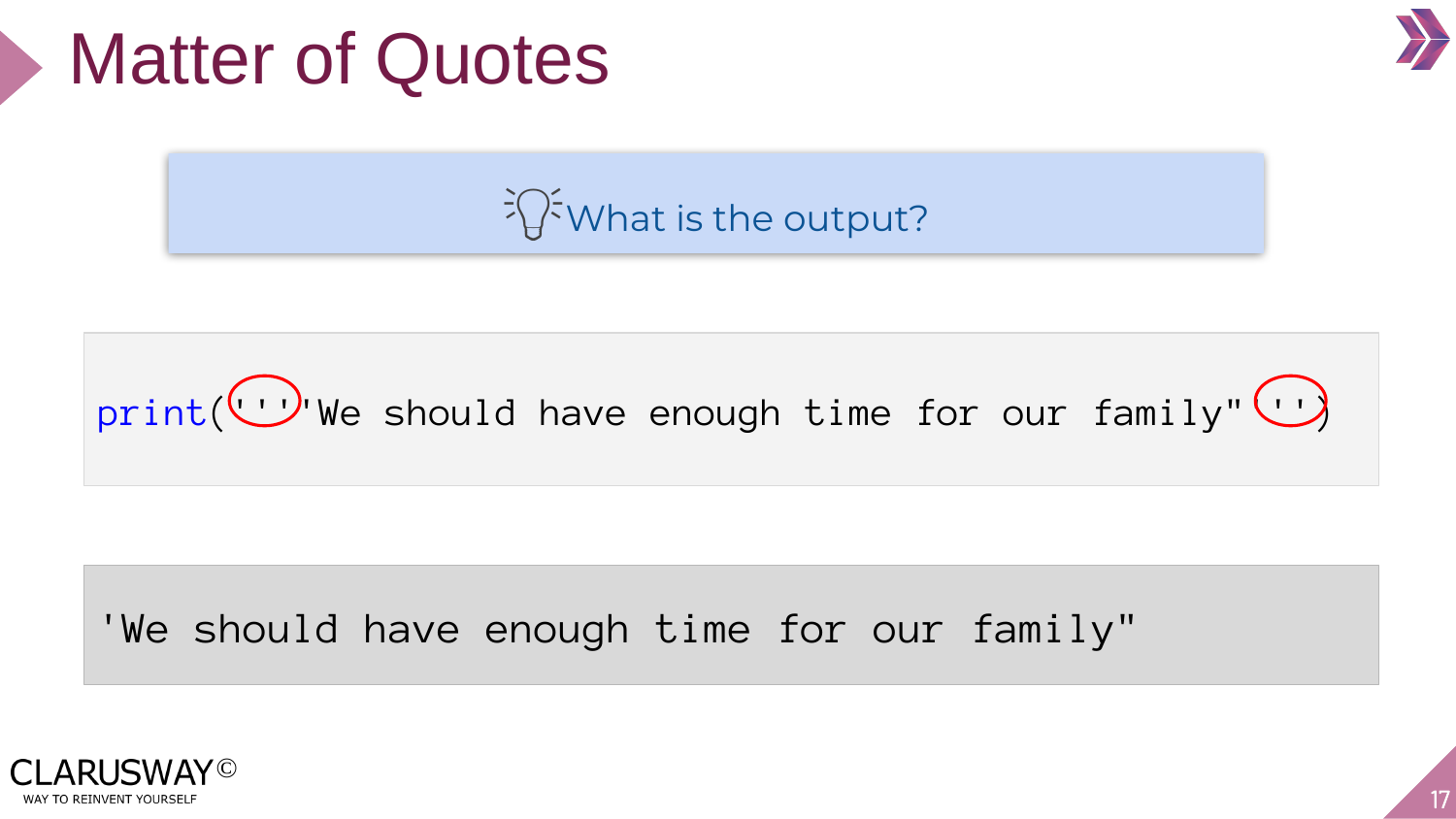

Matter of Quotes
💡What is the output?
print(''''We should have enough time for our family"''')

'We should have enough time for our family"
17